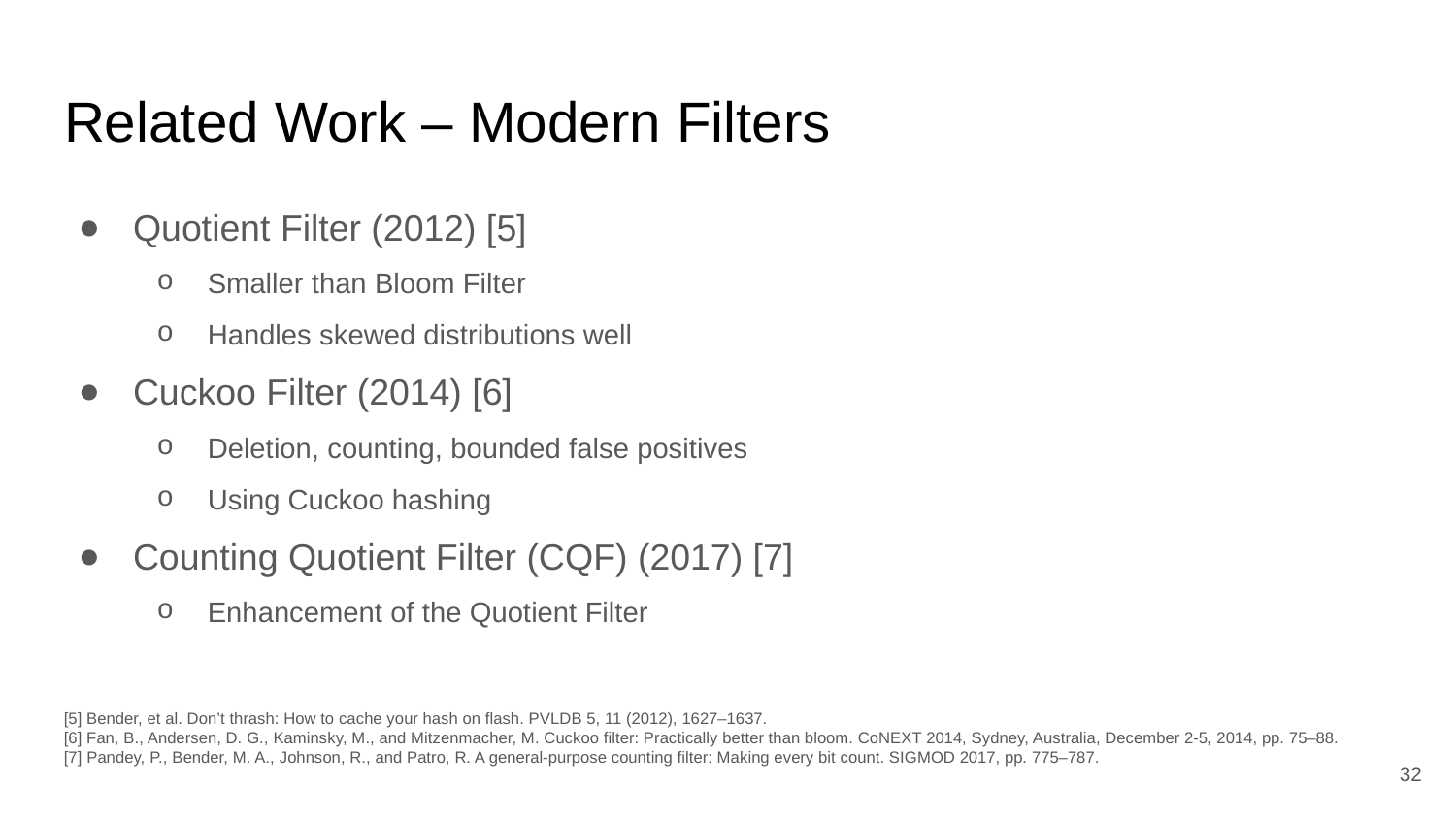

# Related Work – Modern Filters
Quotient Filter (2012) [5]
Smaller than Bloom Filter
Handles skewed distributions well
Cuckoo Filter (2014) [6]
Deletion, counting, bounded false positives
Using Cuckoo hashing
Counting Quotient Filter (CQF) (2017) [7]
Enhancement of the Quotient Filter
[5] Bender, et al. Don’t thrash: How to cache your hash on flash. PVLDB 5, 11 (2012), 1627–1637.
[6] Fan, B., Andersen, D. G., Kaminsky, M., and Mitzenmacher, M. Cuckoo filter: Practically better than bloom. CoNEXT 2014, Sydney, Australia, December 2-5, 2014, pp. 75–88.
[7] Pandey, P., Bender, M. A., Johnson, R., and Patro, R. A general-purpose counting filter: Making every bit count. SIGMOD 2017, pp. 775–787.
32